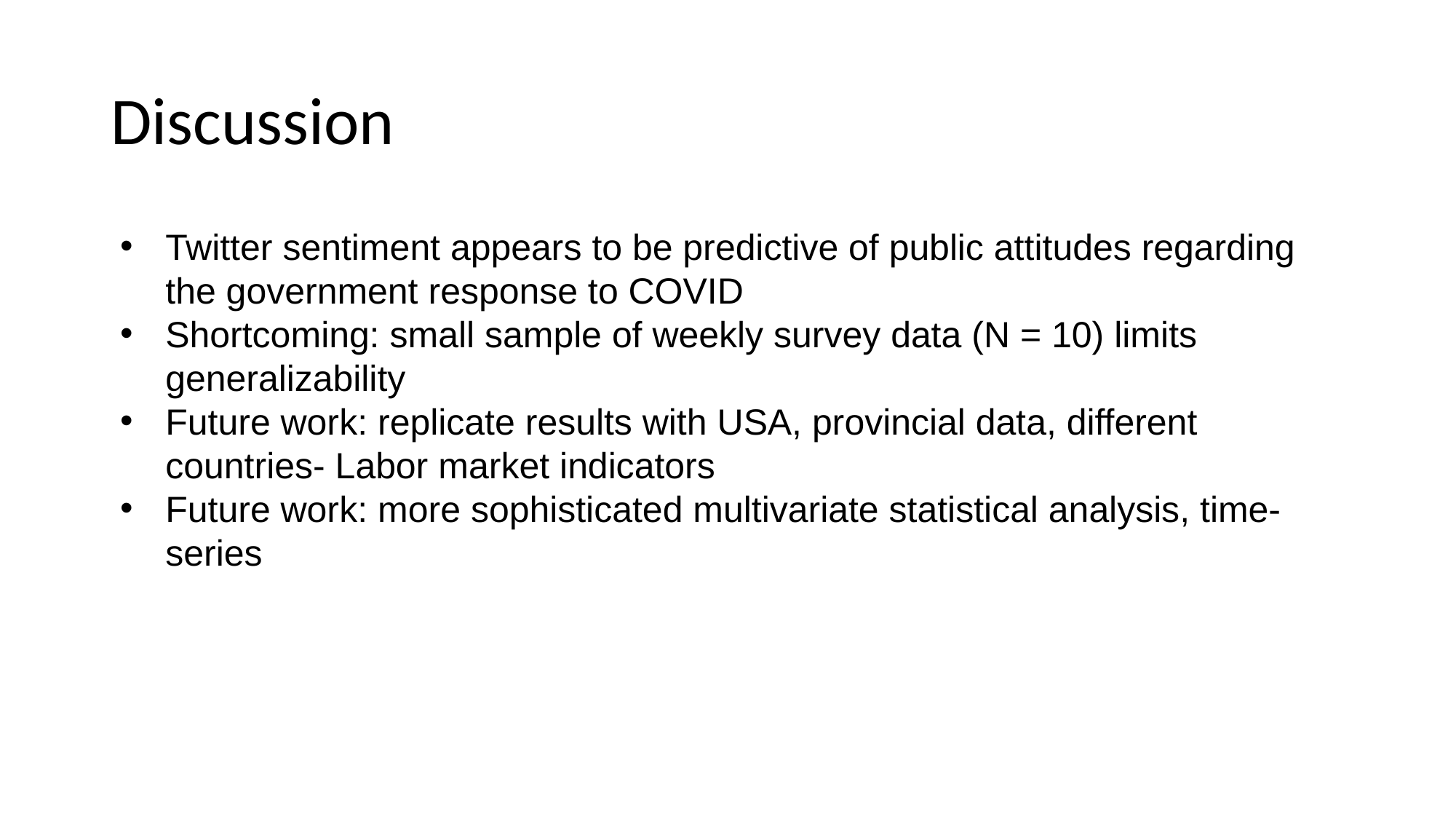

# Discussion
Twitter sentiment appears to be predictive of public attitudes regarding the government response to COVID
Shortcoming: small sample of weekly survey data (N = 10) limits generalizability
Future work: replicate results with USA, provincial data, different countries- Labor market indicators
Future work: more sophisticated multivariate statistical analysis, time-series